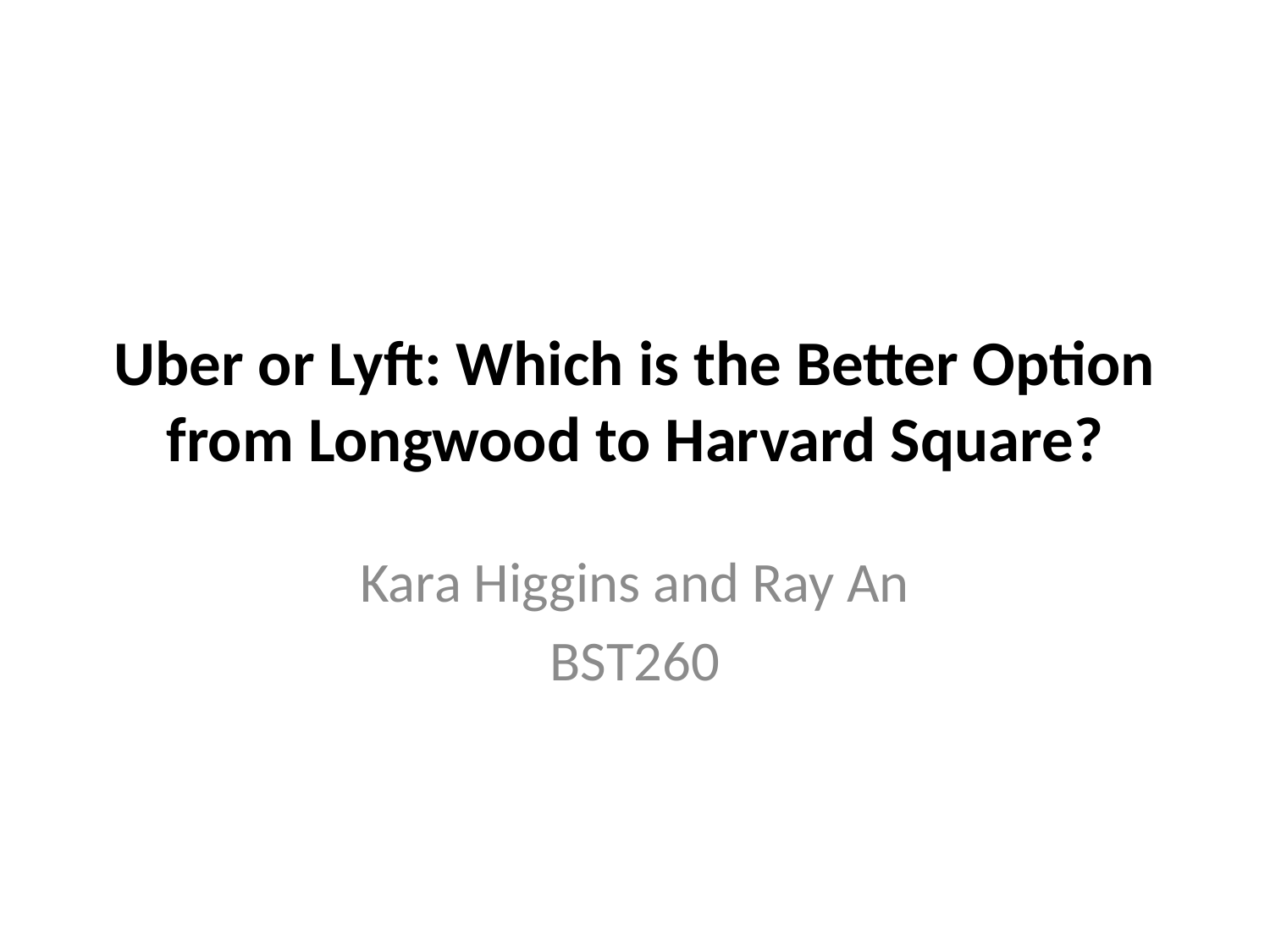

# Uber or Lyft: Which is the Better Option from Longwood to Harvard Square?
Kara Higgins and Ray An
BST260